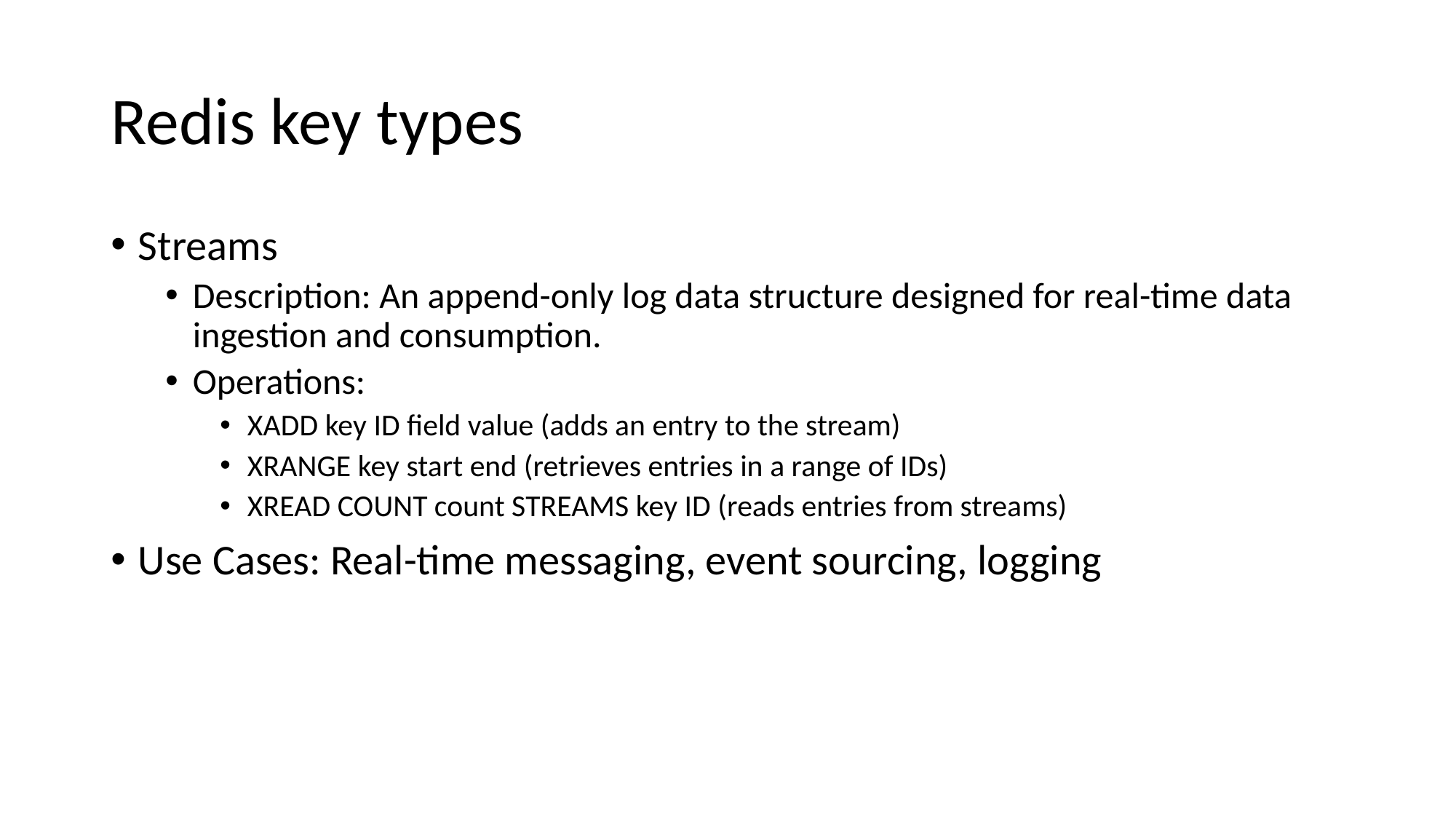

# Redis key types
Streams
Description: An append-only log data structure designed for real-time data ingestion and consumption.
Operations:
XADD key ID field value (adds an entry to the stream)
XRANGE key start end (retrieves entries in a range of IDs)
XREAD COUNT count STREAMS key ID (reads entries from streams)
Use Cases: Real-time messaging, event sourcing, logging